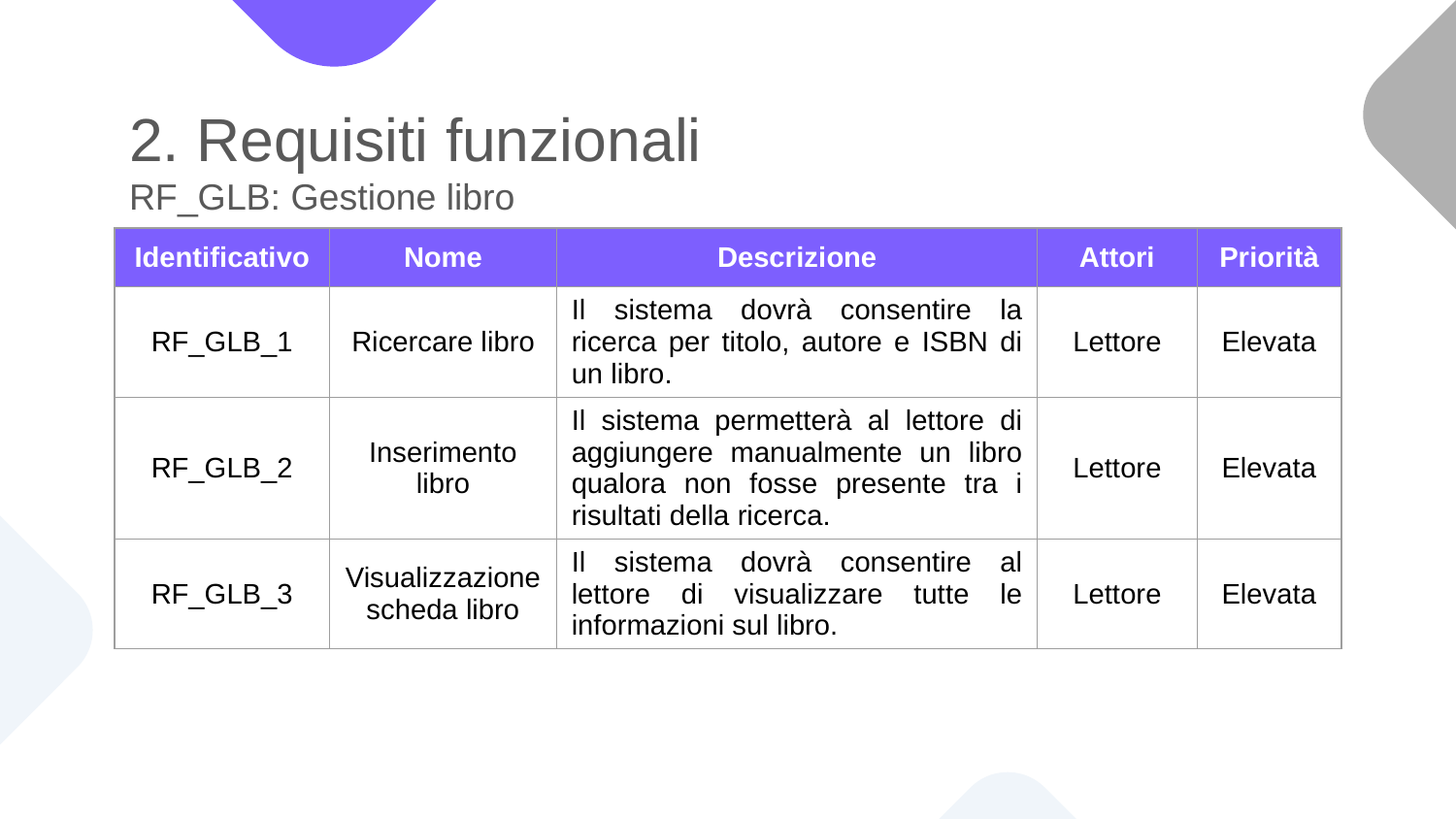

# 2. Requisiti funzionali RF_GLB: Gestione libro
| Identificativo | Nome | Descrizione | Attori | Priorità |
| --- | --- | --- | --- | --- |
| RF\_GLB\_1 | Ricercare libro | Il sistema dovrà consentire la ricerca per titolo, autore e ISBN di un libro. | Lettore | Elevata |
| RF\_GLB\_2 | Inserimento libro | Il sistema permetterà al lettore di aggiungere manualmente un libro qualora non fosse presente tra i risultati della ricerca. | Lettore | Elevata |
| RF\_GLB\_3 | Visualizzazione scheda libro | Il sistema dovrà consentire al lettore di visualizzare tutte le informazioni sul libro. | Lettore | Elevata |